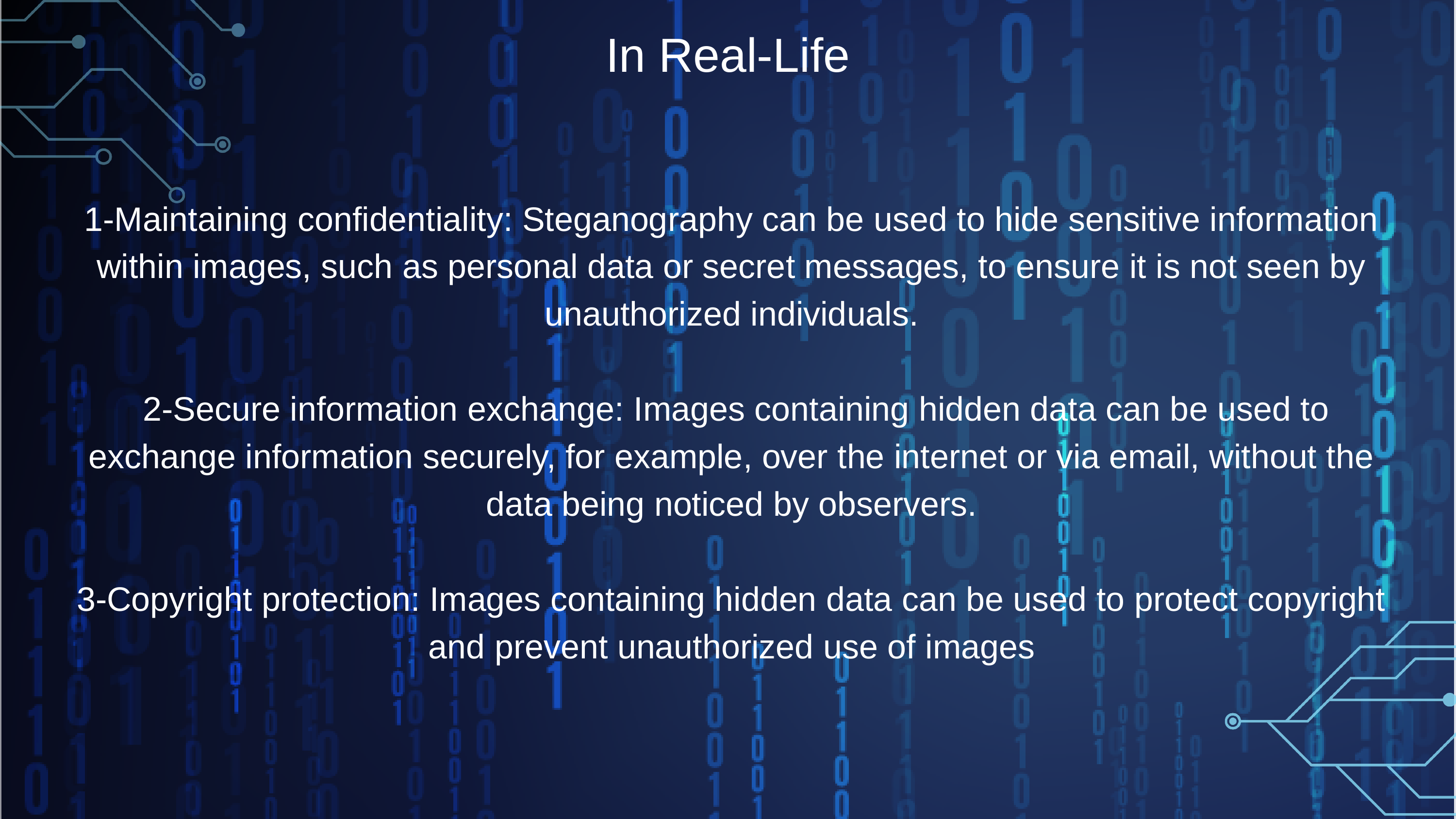

In Real-Life
1-Maintaining confidentiality: Steganography can be used to hide sensitive information within images, such as personal data or secret messages, to ensure it is not seen by unauthorized individuals.

 2-Secure information exchange: Images containing hidden data can be used to exchange information securely, for example, over the internet or via email, without the data being noticed by observers.

3-Copyright protection: Images containing hidden data can be used to protect copyright and prevent unauthorized use of images